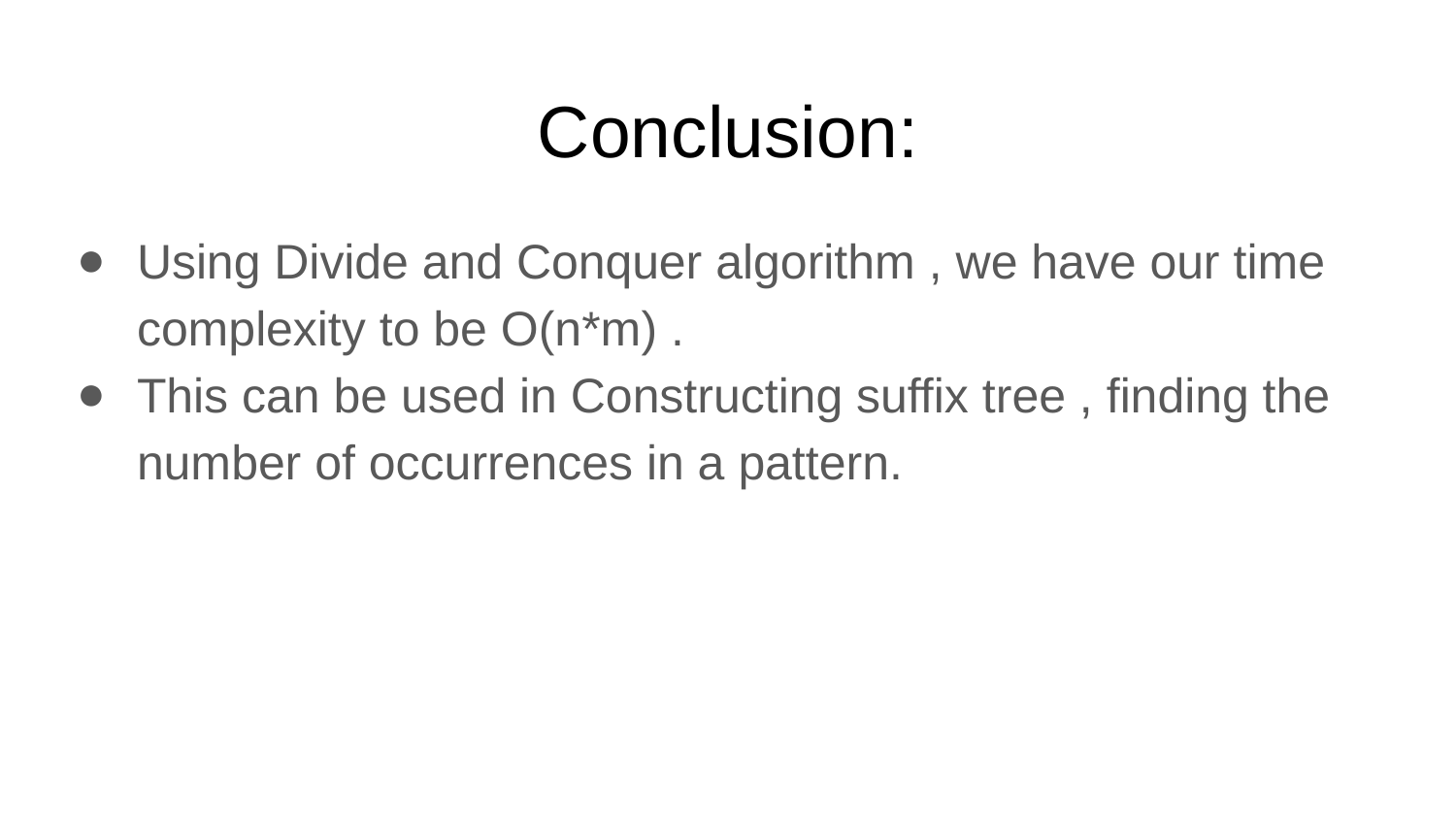

# Conclusion:
Using Divide and Conquer algorithm , we have our time complexity to be O(n*m) .
This can be used in Constructing suffix tree , finding the number of occurrences in a pattern.